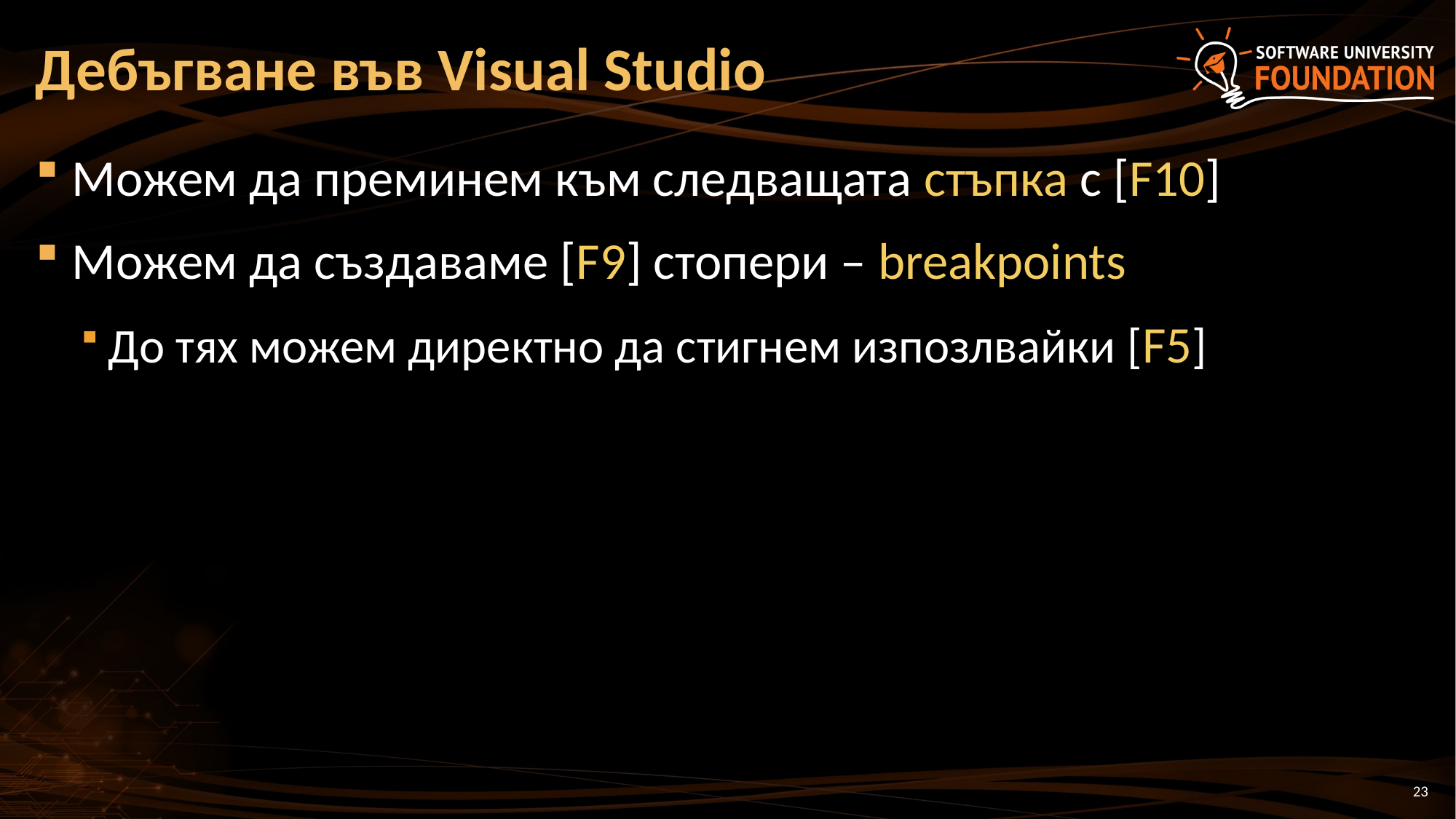

# Дебъгване във Visual Studio
Можем да преминем към следващата стъпка с [F10]
Можем да създаваме [F9] стопери – breakpoints
До тях можем директно да стигнем изпозлвайки [F5]
23